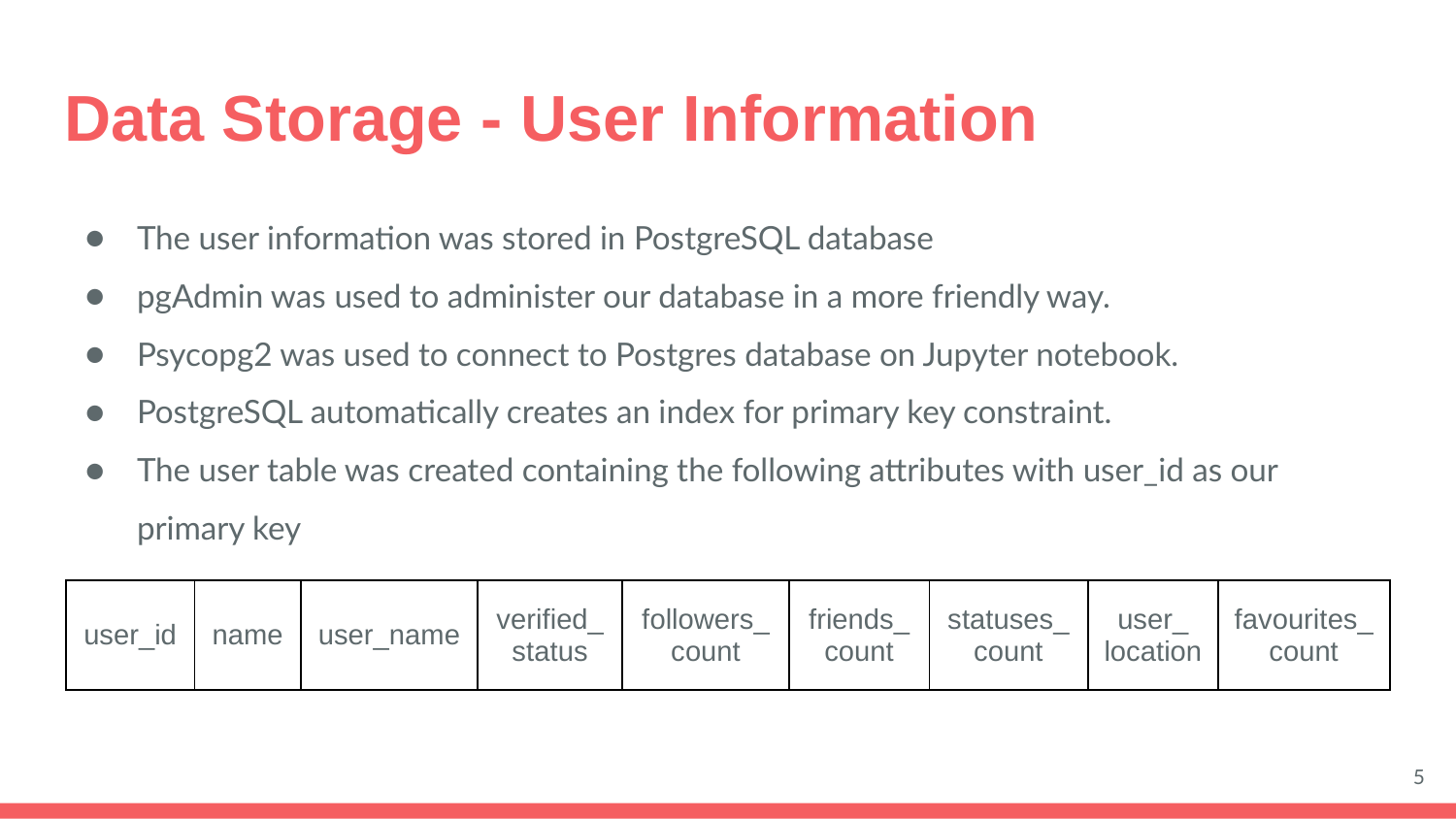

# Data Storage - User Information
The user information was stored in PostgreSQL database
pgAdmin was used to administer our database in a more friendly way.
Psycopg2 was used to connect to Postgres database on Jupyter notebook.
PostgreSQL automatically creates an index for primary key constraint.
The user table was created containing the following attributes with user_id as our primary key
| user\_id | name | user\_name | verified\_status | followers\_count | friends\_count | statuses\_count | user\_ location | favourites\_count |
| --- | --- | --- | --- | --- | --- | --- | --- | --- |
5